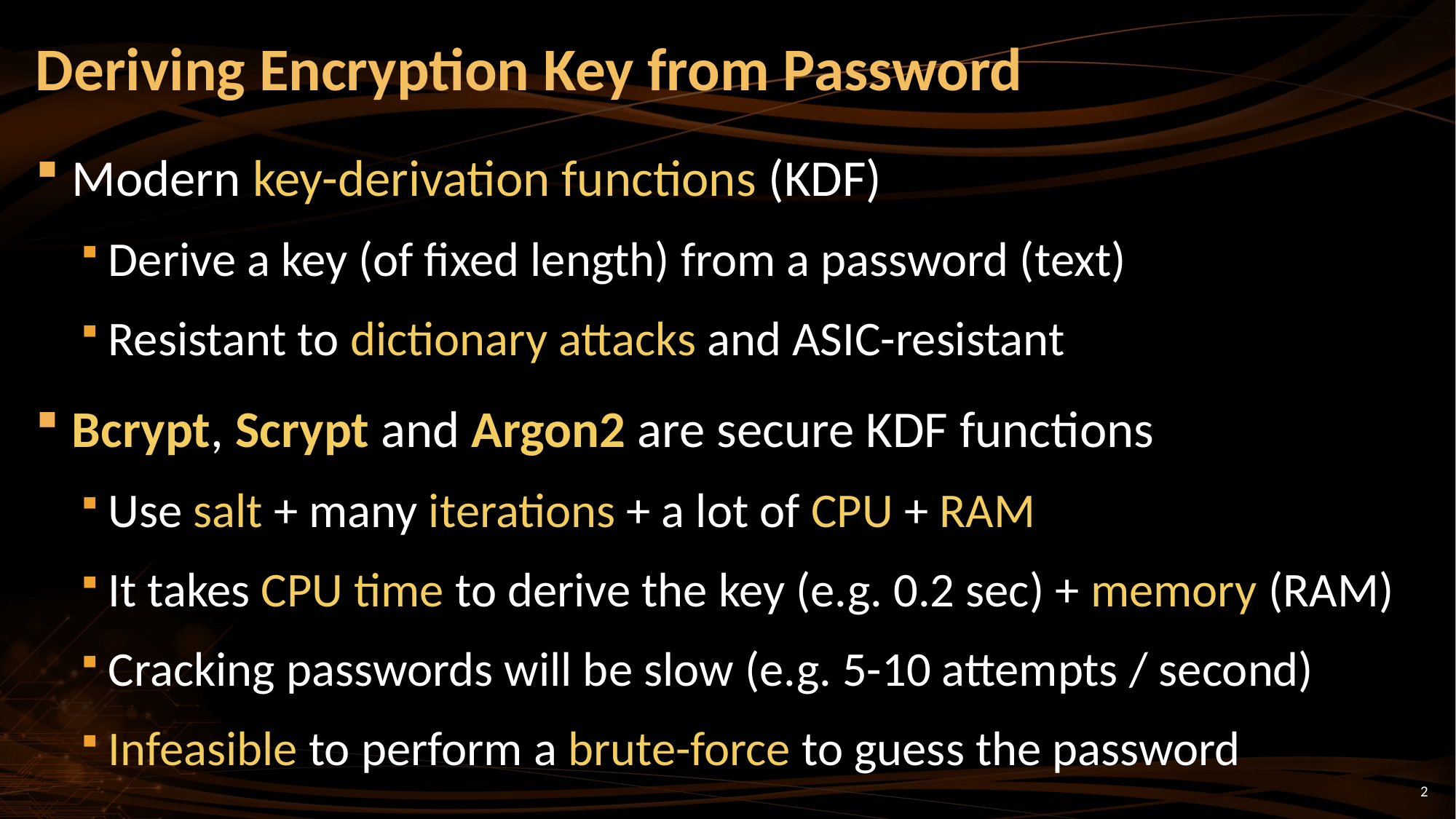

# Deriving Encryption Key from Password
Modern key-derivation functions (KDF)
Derive a key (of fixed length) from a password (text)
Resistant to dictionary attacks and ASIC-resistant
Bcrypt, Scrypt and Argon2 are secure KDF functions
Use salt + many iterations + a lot of CPU + RAM
It takes CPU time to derive the key (e.g. 0.2 sec) + memory (RAM)
Cracking passwords will be slow (e.g. 5-10 attempts / second)
Infeasible to perform a brute-force to guess the password
2